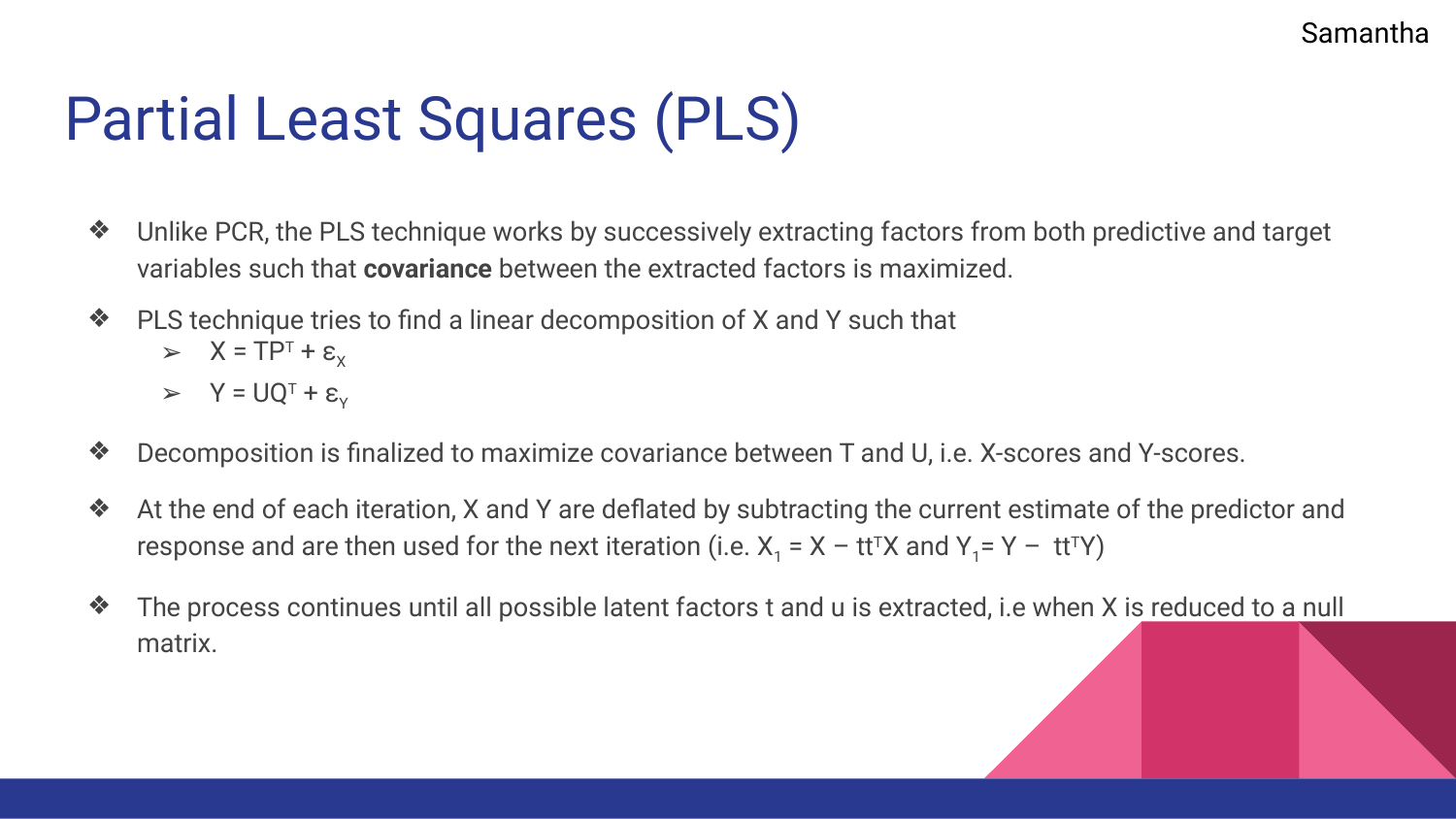

Samantha
# Partial Least Squares (PLS)
Unlike PCR, the PLS technique works by successively extracting factors from both predictive and target variables such that covariance between the extracted factors is maximized.
PLS technique tries to find a linear decomposition of X and Y such that
X = TPT + εX
Y = UQT + εY
Decomposition is finalized to maximize covariance between T and U, i.e. X-scores and Y-scores.
At the end of each iteration, X and Y are deflated by subtracting the current estimate of the predictor and response and are then used for the next iteration (i.e. X1 = X – ttTX and Y1= Y –  ttTY)
The process continues until all possible latent factors t and u is extracted, i.e when X is reduced to a null matrix.